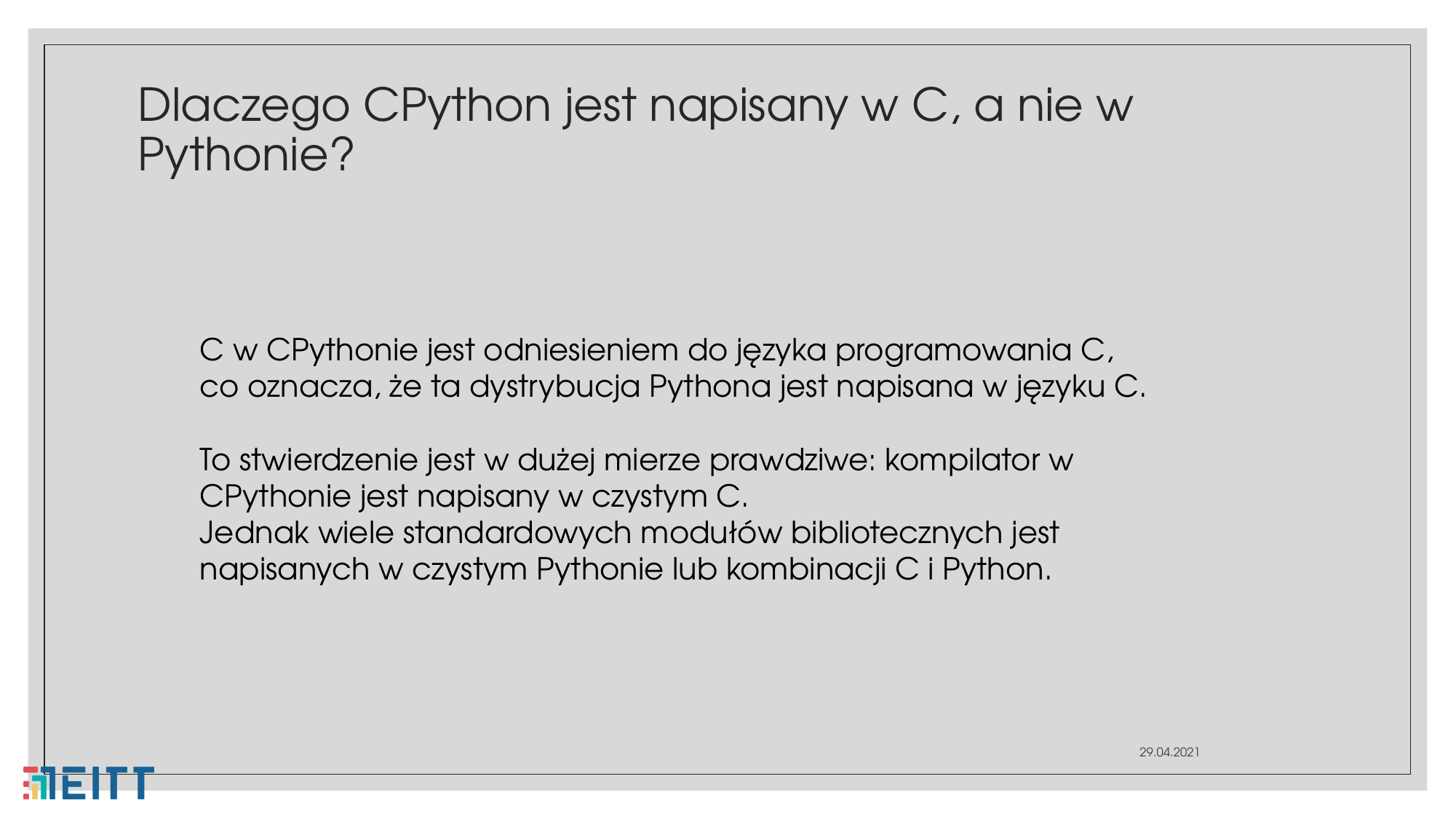

# Dlaczego CPython jest napisany w C, a nie w Pythonie?

C w CPythonie jest odniesieniem do języka programowania C, co oznacza, że ta dystrybucja Pythona jest napisana w języku C.

To stwierdzenie jest w dużej mierze prawdziwe: kompilator w CPythonie jest napisany w czystym C.
Jednak wiele standardowych modułów bibliotecznych jest napisanych w czystym Pythonie lub kombinacji C i Python.
29.04.2021